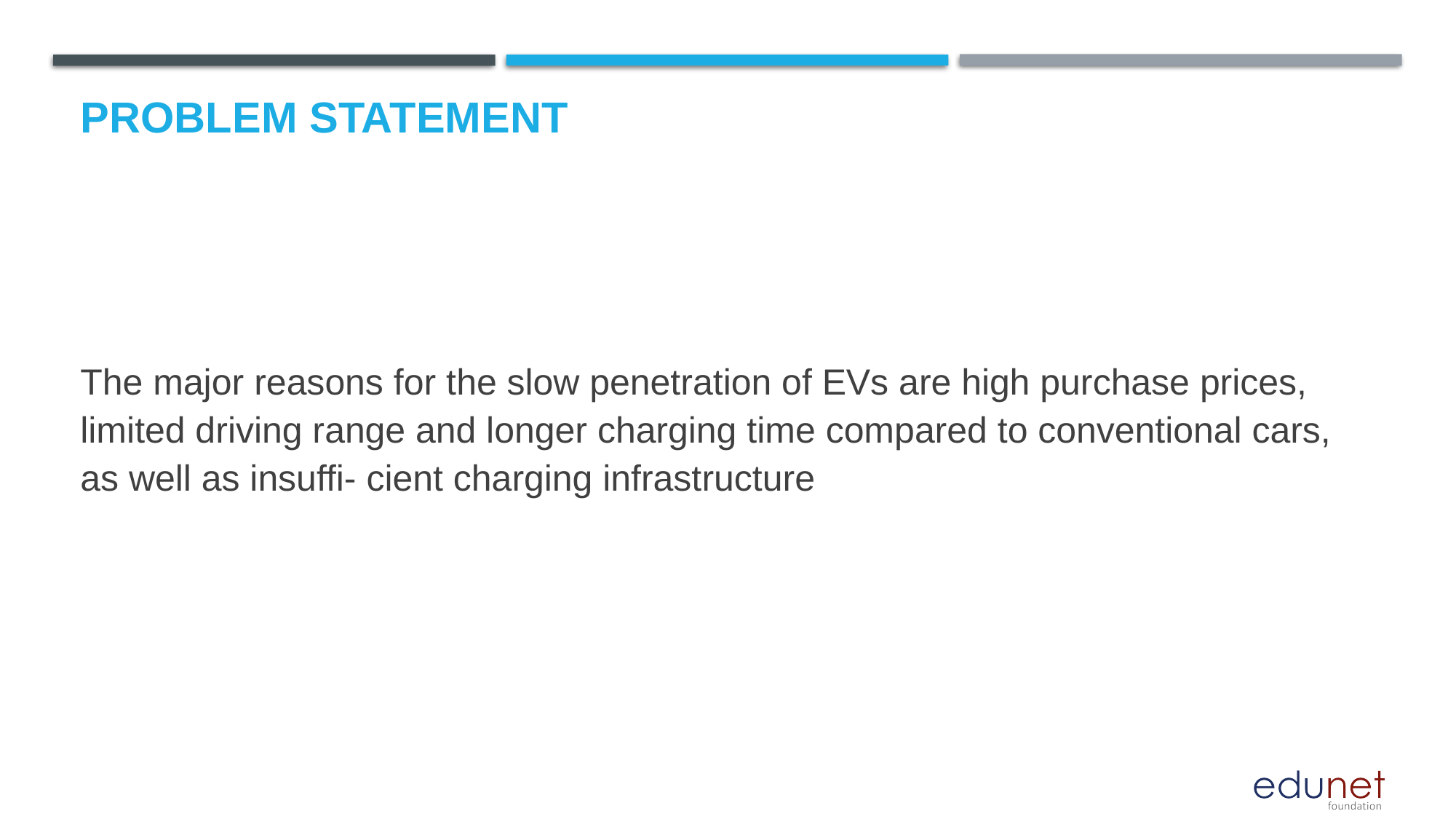

# Problem Statement
The major reasons for the slow penetration of EVs are high purchase prices, limited driving range and longer charging time compared to conventional cars, as well as insuffi- cient charging infrastructure